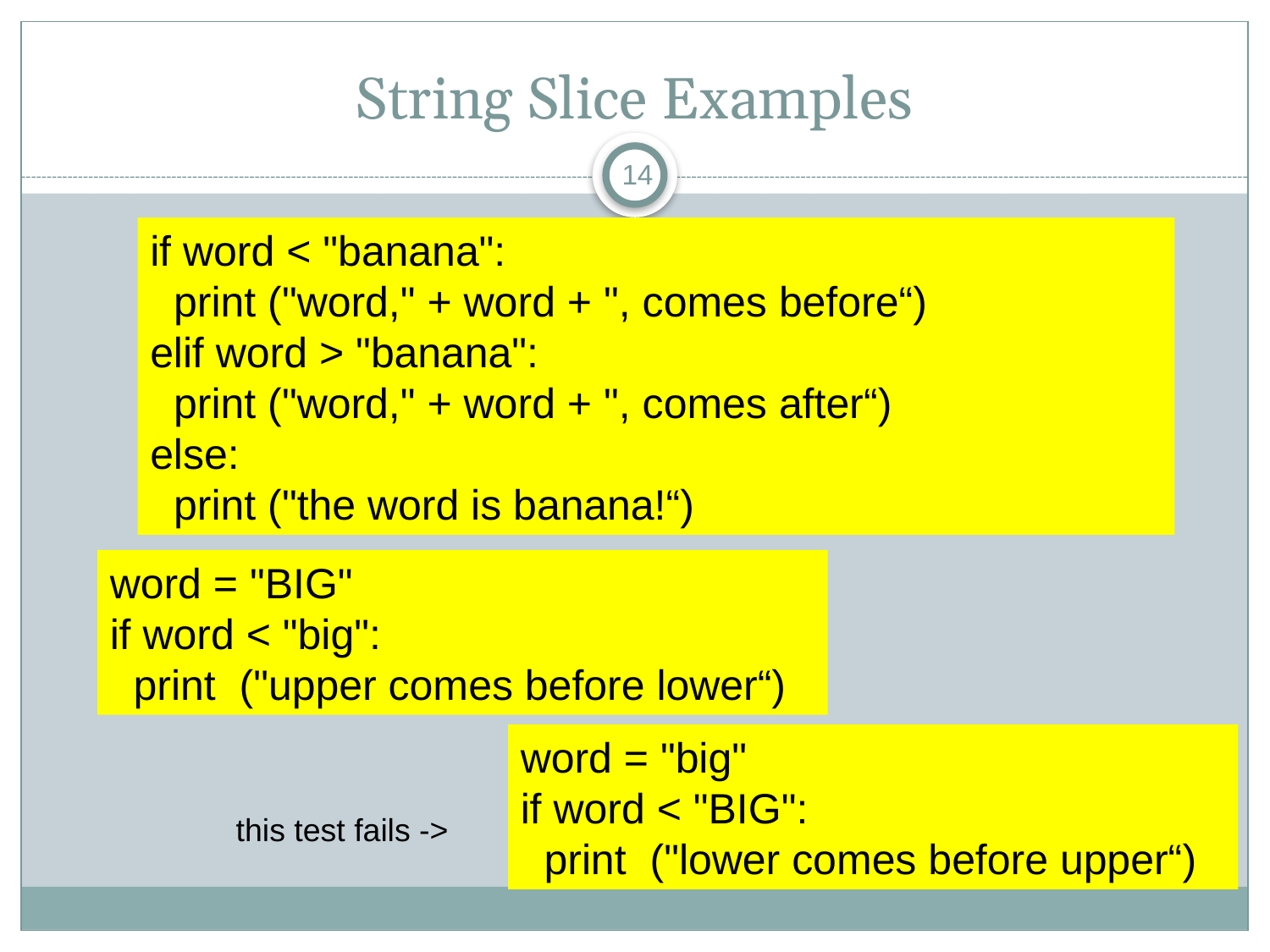

# String Slice Examples
14
if word < "banana":
  print ("word," + word + ", comes before“)
elif word > "banana":
  print ("word," + word + ", comes after“)
else:
  print ("the word is banana!“)
word = "BIG"
if word < "big":
  print  ("upper comes before lower“)
word = "big"
if word < "BIG":
  print  ("lower comes before upper“)
this test fails ->